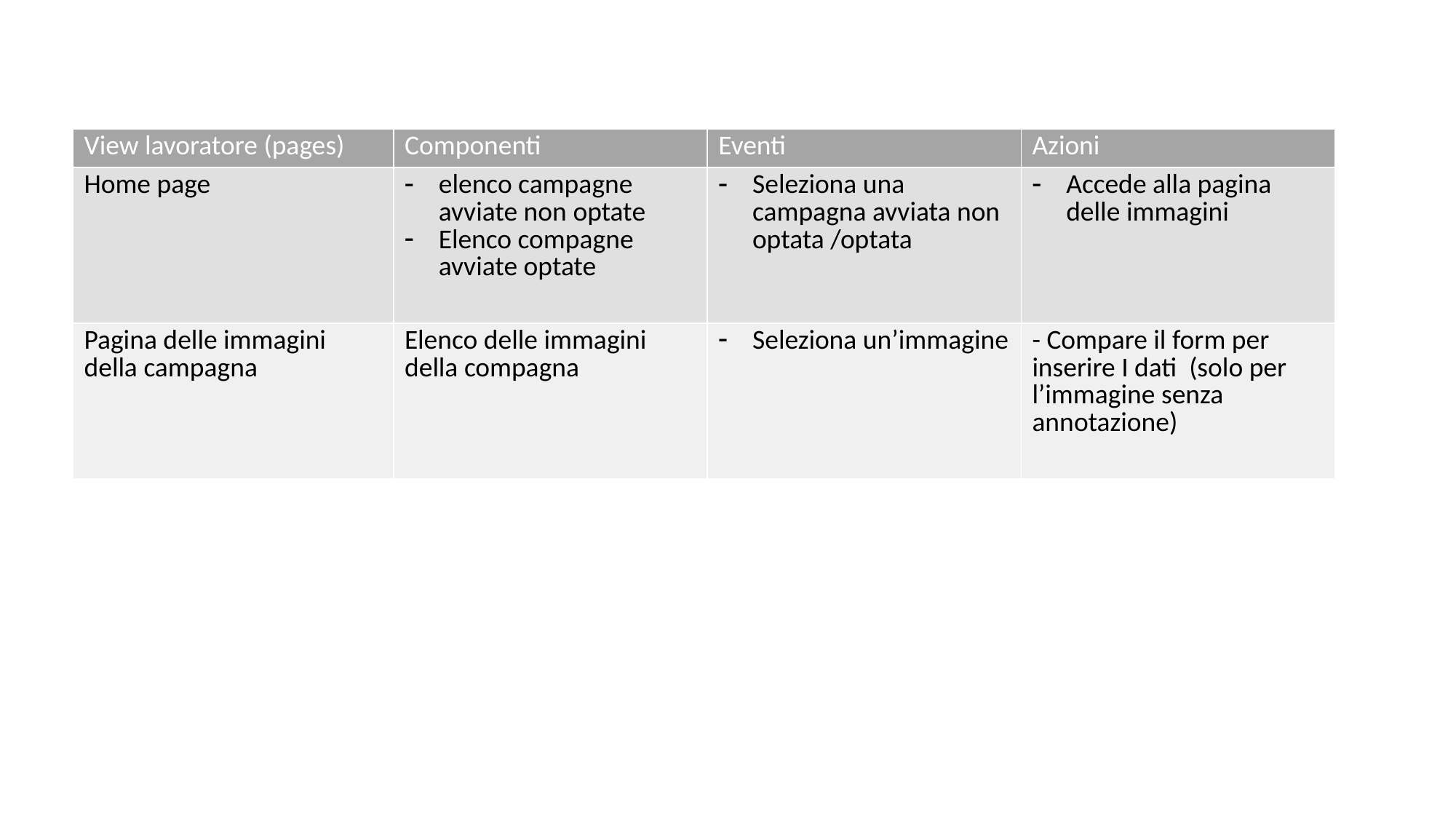

| View lavoratore (pages) | Componenti | Eventi | Azioni |
| --- | --- | --- | --- |
| Home page | elenco campagne avviate non optate Elenco compagne avviate optate | Seleziona una campagna avviata non optata /optata | Accede alla pagina delle immagini |
| Pagina delle immagini della campagna | Elenco delle immagini della compagna | Seleziona un’immagine | - Compare il form per inserire I dati (solo per l’immagine senza annotazione) |